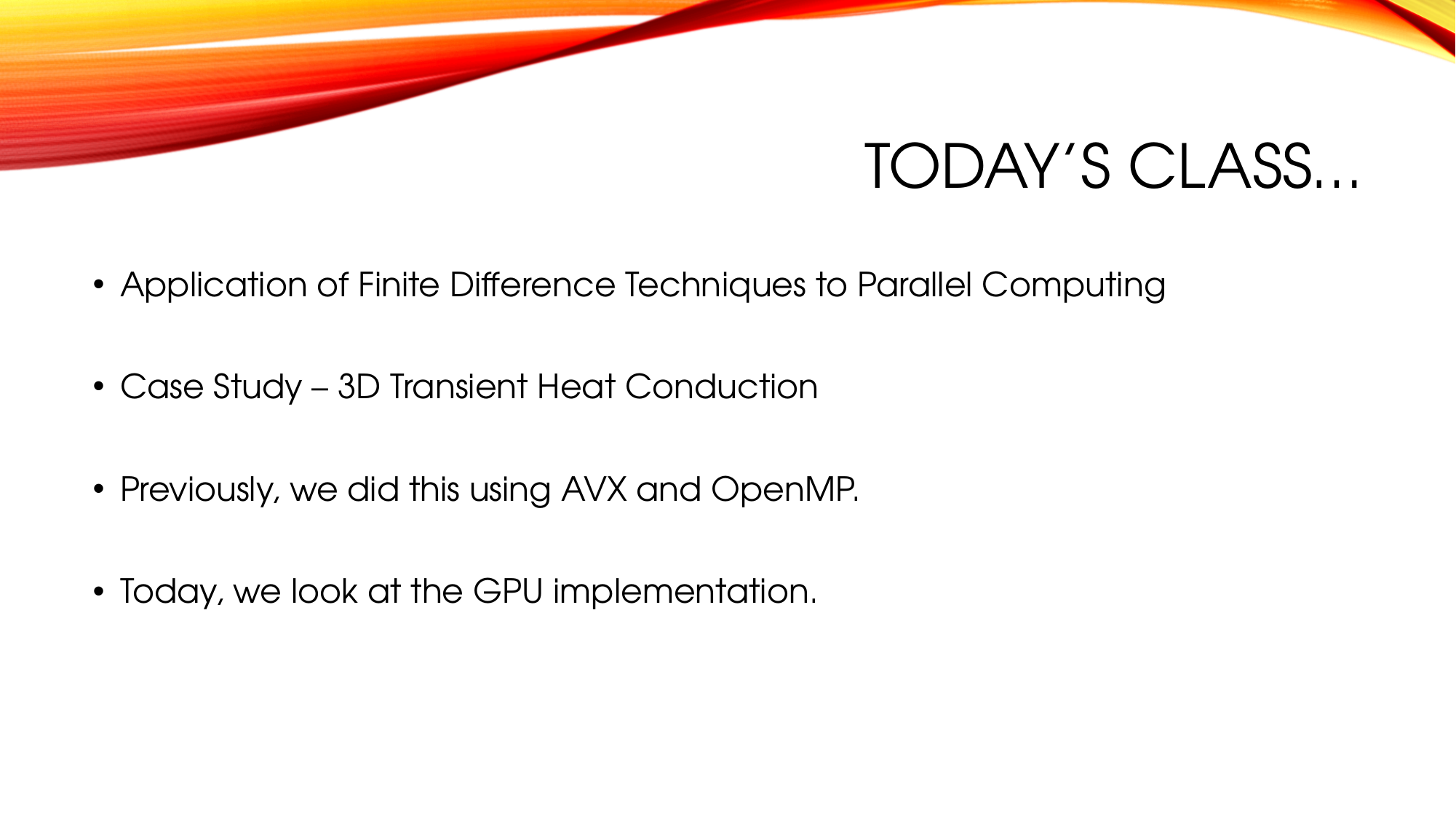

# Today’s Class…
Application of Finite Difference Techniques to Parallel Computing

Case Study – 3D Transient Heat Conduction

Previously, we did this using AVX and OpenMP.

Today, we look at the GPU implementation.